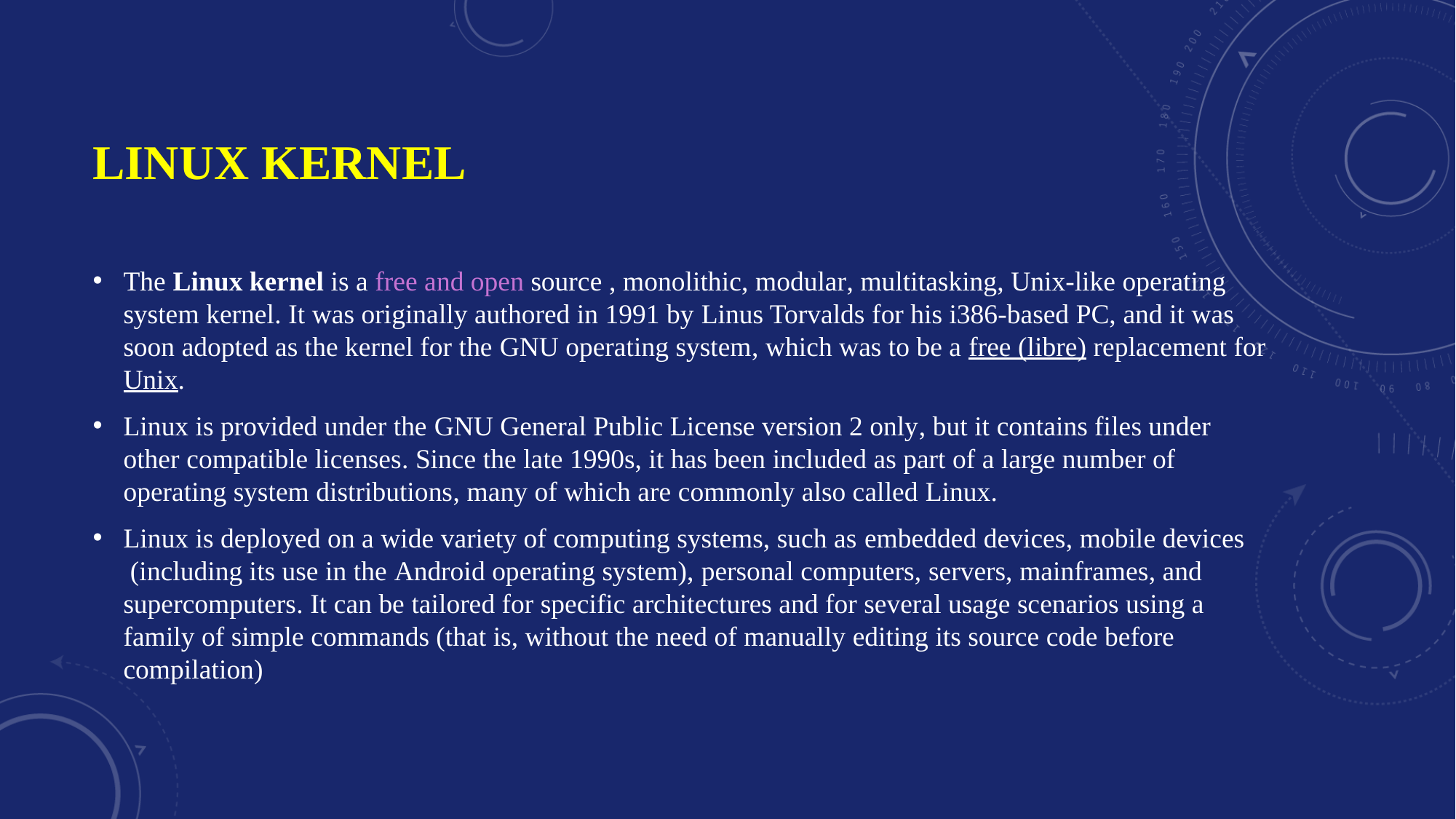

# linux kernel
The Linux kernel is a free and open source , monolithic, modular, multitasking, Unix-like operating system kernel. It was originally authored in 1991 by Linus Torvalds for his i386-based PC, and it was soon adopted as the kernel for the GNU operating system, which was to be a free (libre) replacement for Unix.
Linux is provided under the GNU General Public License version 2 only, but it contains files under other compatible licenses. Since the late 1990s, it has been included as part of a large number of operating system distributions, many of which are commonly also called Linux.
Linux is deployed on a wide variety of computing systems, such as embedded devices, mobile devices (including its use in the Android operating system), personal computers, servers, mainframes, and supercomputers. It can be tailored for specific architectures and for several usage scenarios using a family of simple commands (that is, without the need of manually editing its source code before compilation)